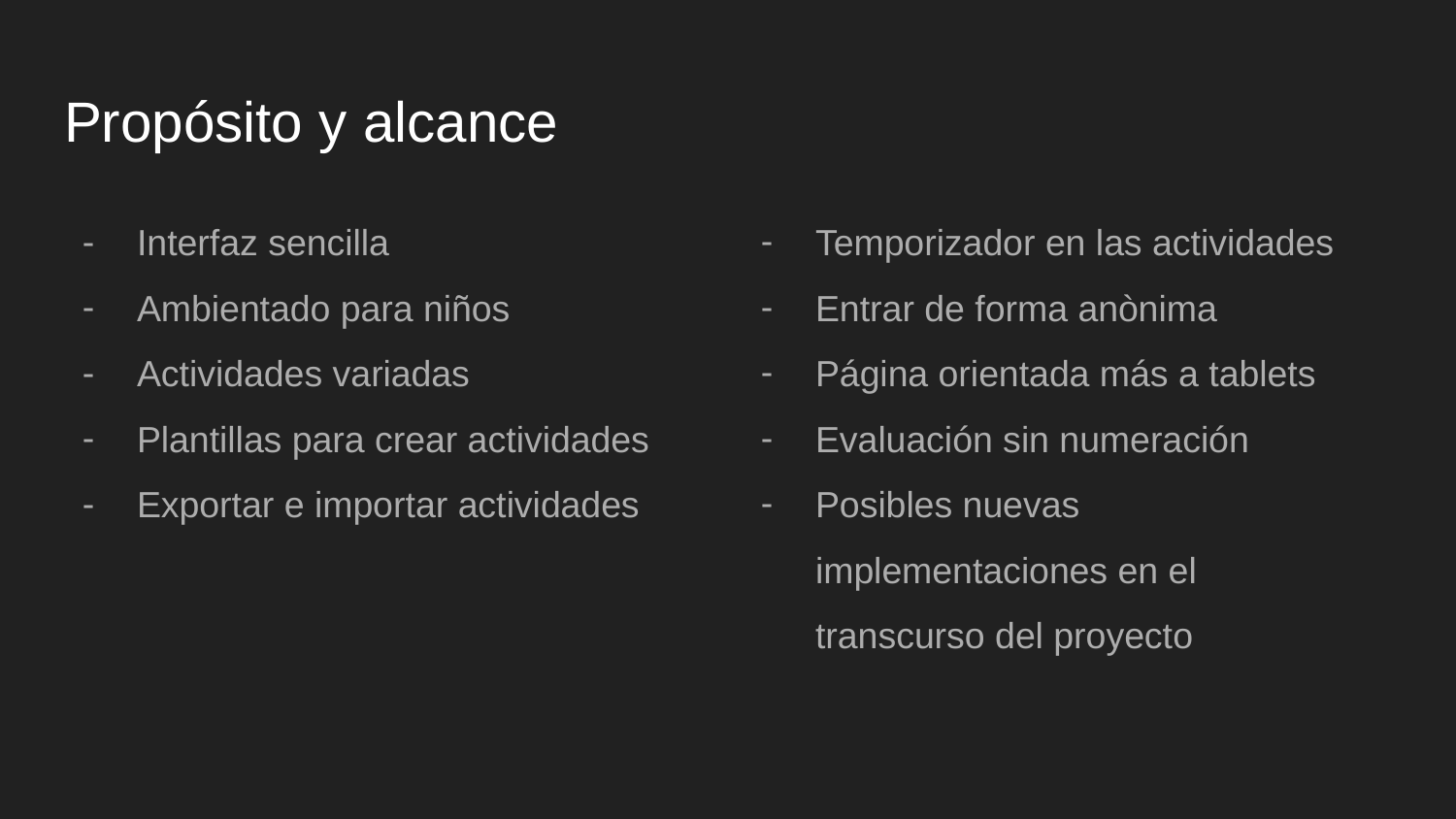

# Propósito y alcance
Interfaz sencilla
Ambientado para niños
Actividades variadas
Plantillas para crear actividades
Exportar e importar actividades
Temporizador en las actividades
Entrar de forma anònima
Página orientada más a tablets
Evaluación sin numeración
Posibles nuevas implementaciones en el transcurso del proyecto